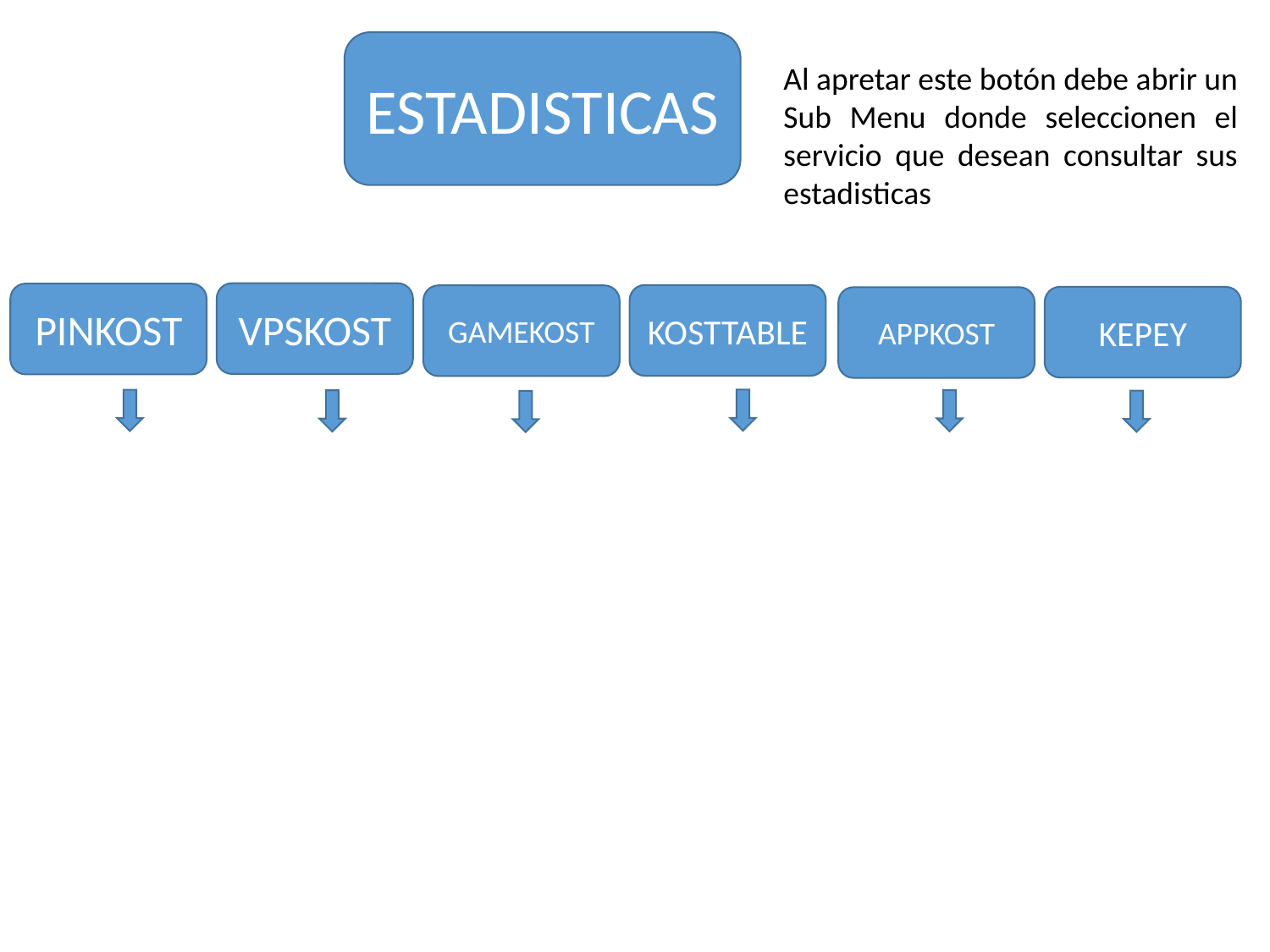

ESTADISTICAS
Al apretar este botón debe abrir un Sub Menu donde seleccionen el servicio que desean consultar sus estadisticas
VPSKOST
PINKOST
KOSTTABLE
GAMEKOST
KEPEY
APPKOST